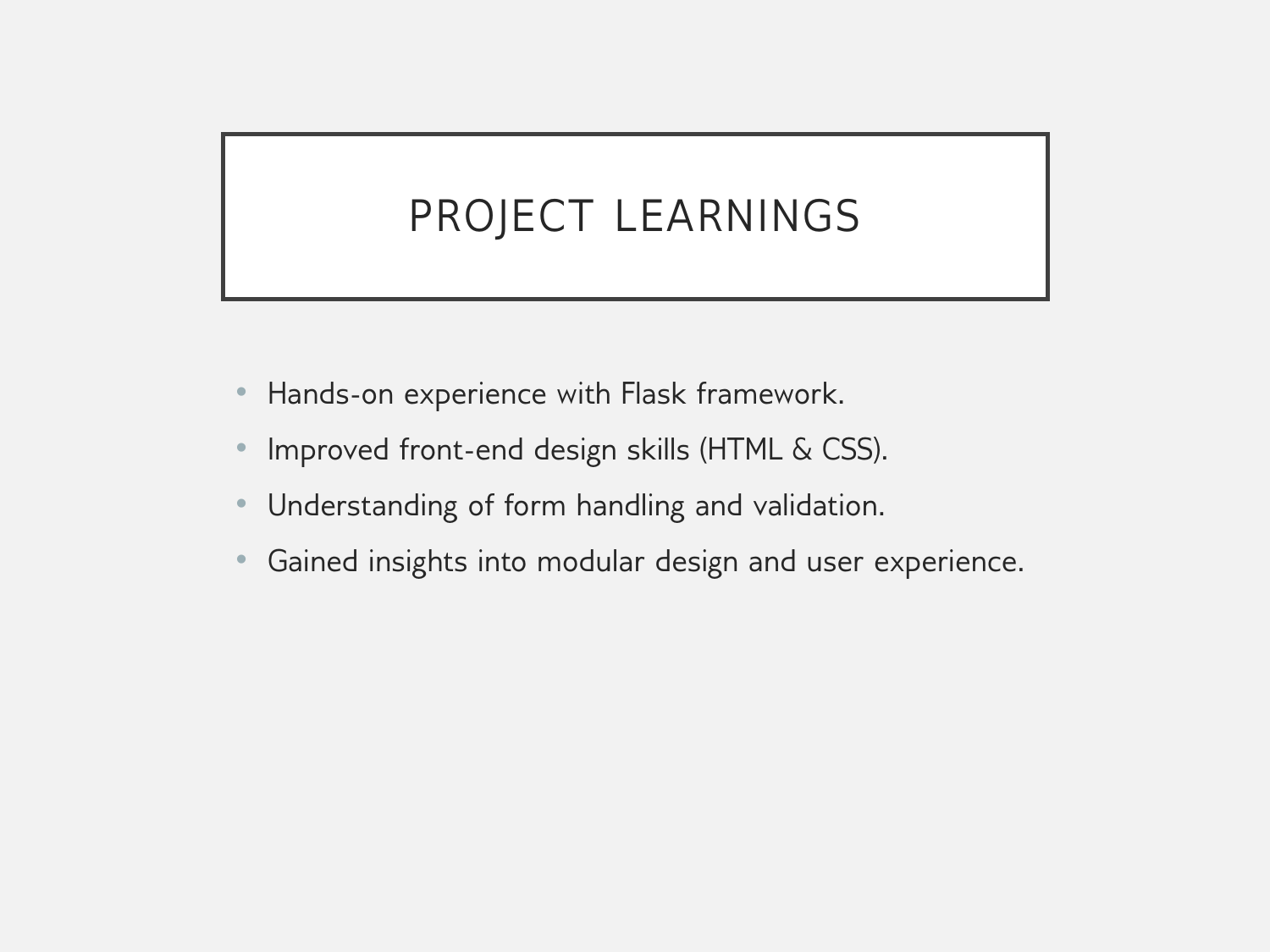

# Project Learnings
Hands-on experience with Flask framework.
Improved front-end design skills (HTML & CSS).
Understanding of form handling and validation.
Gained insights into modular design and user experience.